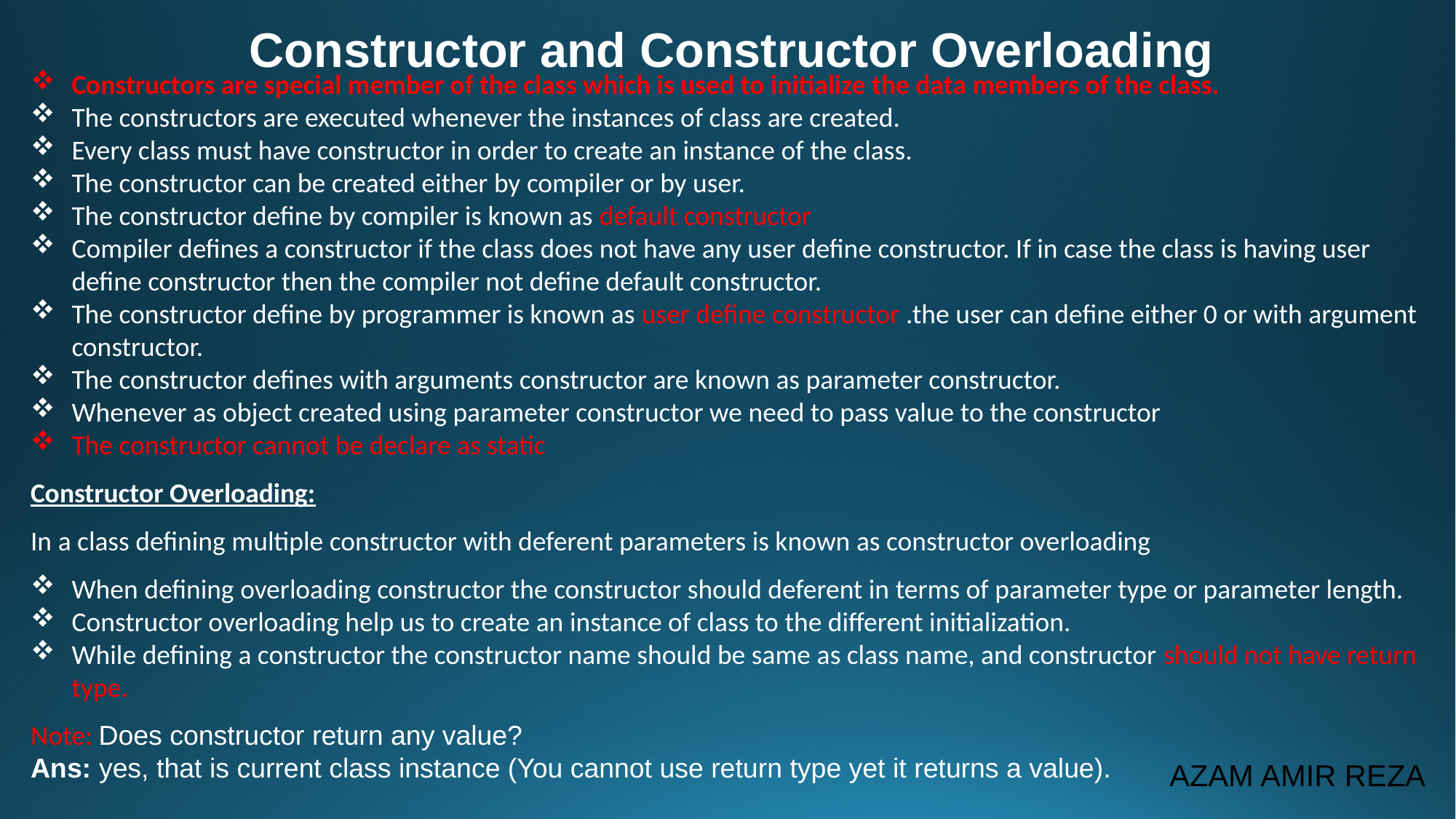

Constructor and Constructor Overloading
Constructors are special member of the class which is used to initialize the data members of the class.
The constructors are executed whenever the instances of class are created.
Every class must have constructor in order to create an instance of the class.
The constructor can be created either by compiler or by user.
The constructor define by compiler is known as default constructor
Compiler defines a constructor if the class does not have any user define constructor. If in case the class is having user define constructor then the compiler not define default constructor.
The constructor define by programmer is known as user define constructor .the user can define either 0 or with argument constructor.
The constructor defines with arguments constructor are known as parameter constructor.
Whenever as object created using parameter constructor we need to pass value to the constructor
The constructor cannot be declare as static
Constructor Overloading:
In a class defining multiple constructor with deferent parameters is known as constructor overloading
When defining overloading constructor the constructor should deferent in terms of parameter type or parameter length.
Constructor overloading help us to create an instance of class to the different initialization.
While defining a constructor the constructor name should be same as class name, and constructor should not have return type.
Note: Does constructor return any value?
Ans: yes, that is current class instance (You cannot use return type yet it returns a value).
AZAM AMIR REZA